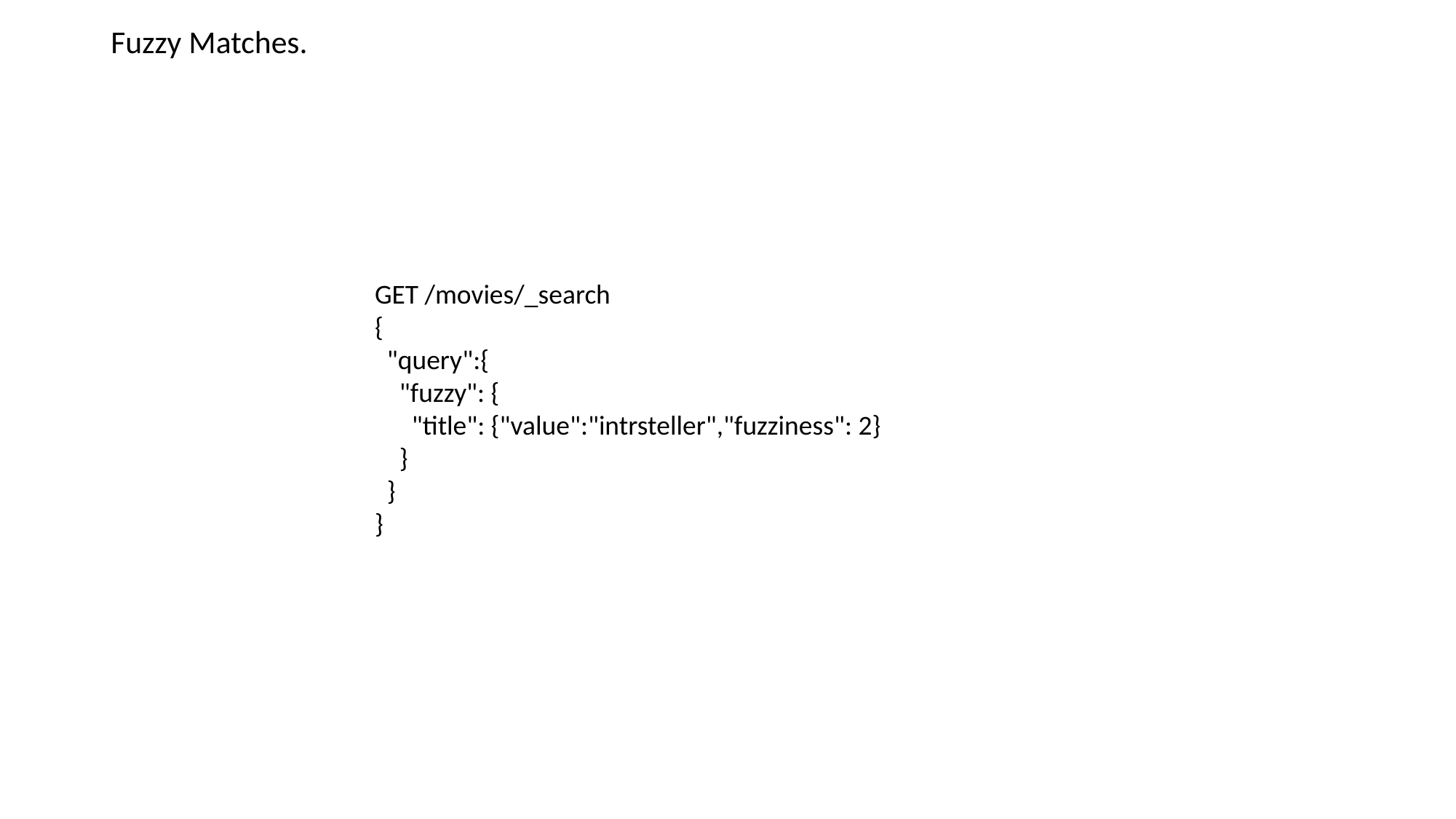

Fuzzy Matches.
GET /movies/_search
{
  "query":{
    "fuzzy": {
      "title": {"value":"intrsteller","fuzziness": 2}
    }
  }
}